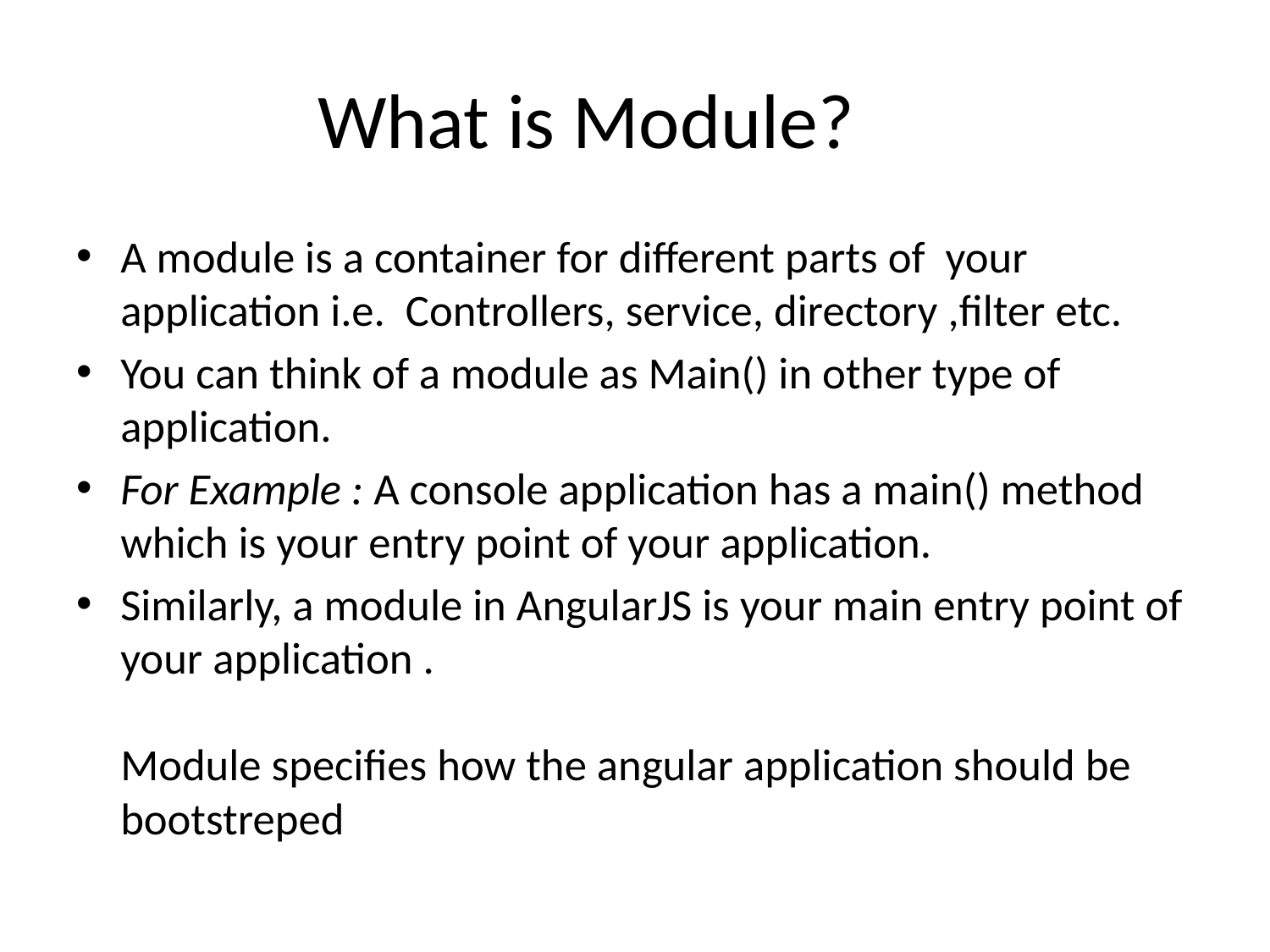

# What is Module?
A module is a container for different parts of  your application i.e.  Controllers, service, directory ,filter etc.
You can think of a module as Main() in other type of application.
For Example : A console application has a main() method which is your entry point of your application.
Similarly, a module in AngularJS is your main entry point of your application . 
Module specifies how the angular application should be bootstreped